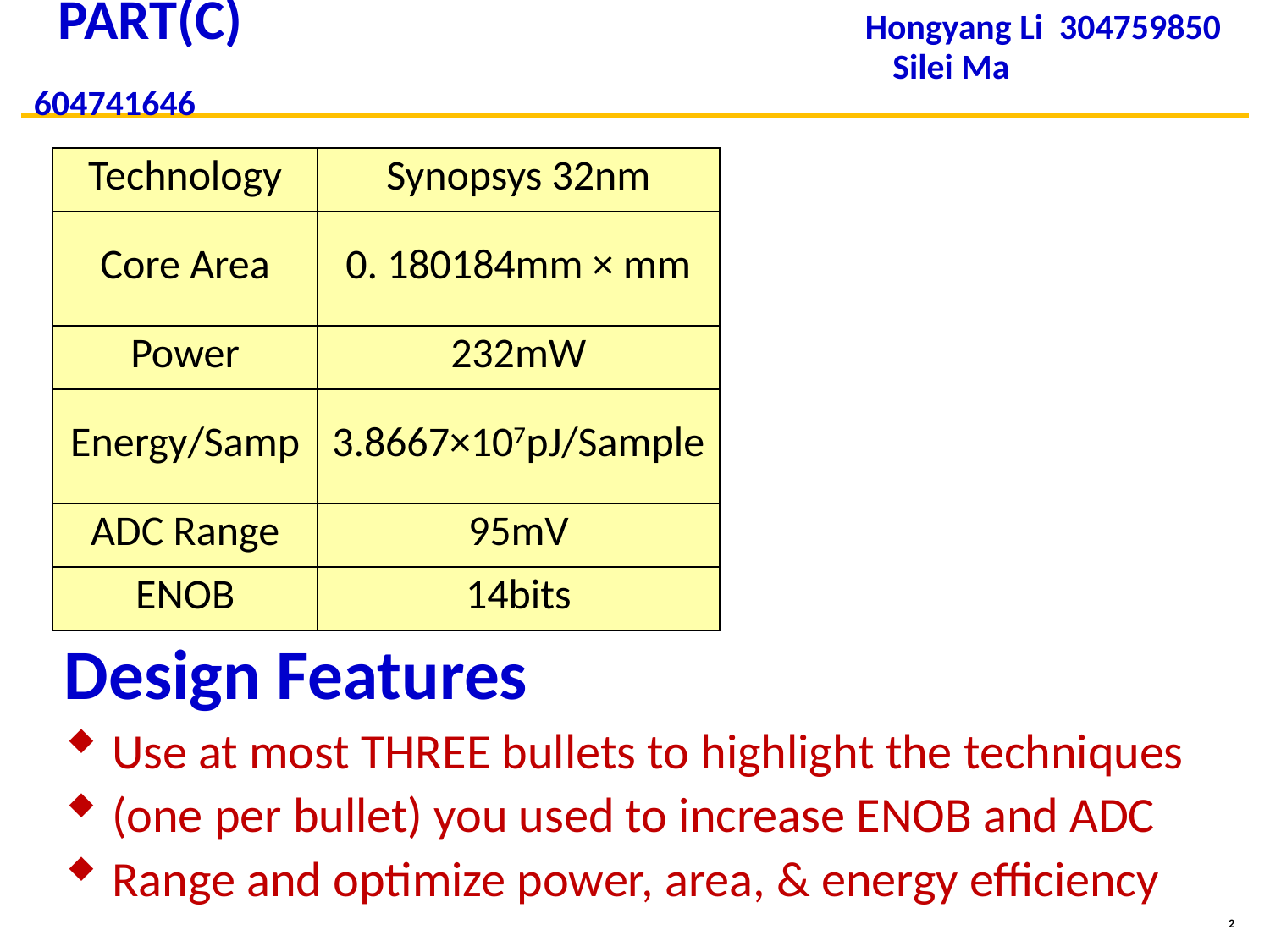

# PART(C)                                                 Hongyang Li  304759850 Silei Ma         604741646
| Technology | Synopsys 32nm |
| --- | --- |
| Core Area | 0. 180184mm × mm |
| Power | 232mW |
| Energy/Samp | 3.8667×107pJ/Sample |
| ADC Range | 95mV |
| ENOB | 14bits |
Design Features
Use at most THREE bullets to highlight the techniques
(one per bullet) you used to increase ENOB and ADC
Range and optimize power, area, & energy efficiency

2